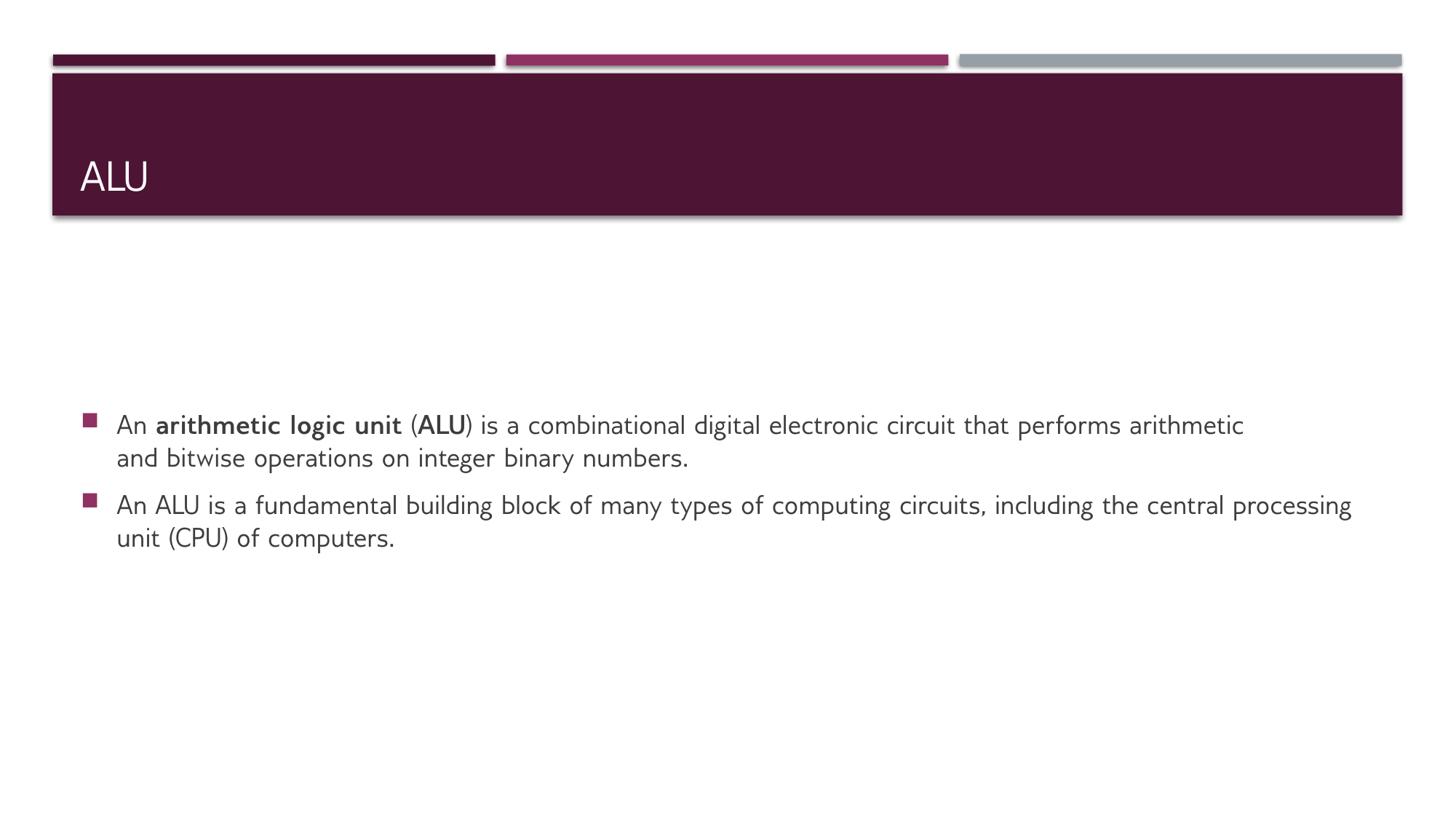

# ALU
An arithmetic logic unit (ALU) is a combinational digital electronic circuit that performs arithmetic and bitwise operations on integer binary numbers.
An ALU is a fundamental building block of many types of computing circuits, including the central processing unit (CPU) of computers.